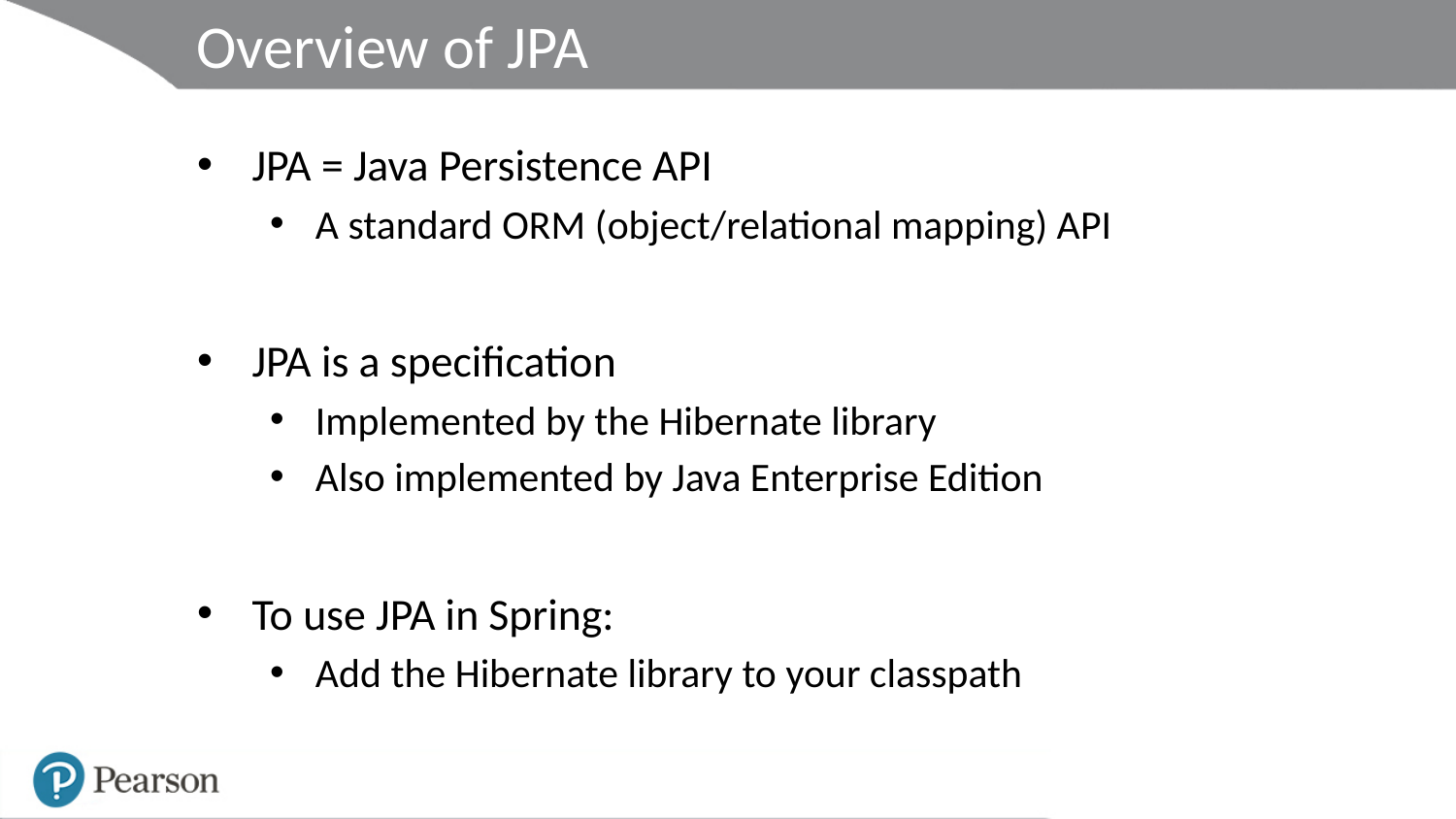

# Overview of JPA
JPA = Java Persistence API
A standard ORM (object/relational mapping) API

JPA is a specification
Implemented by the Hibernate library
Also implemented by Java Enterprise Edition

To use JPA in Spring:
Add the Hibernate library to your classpath